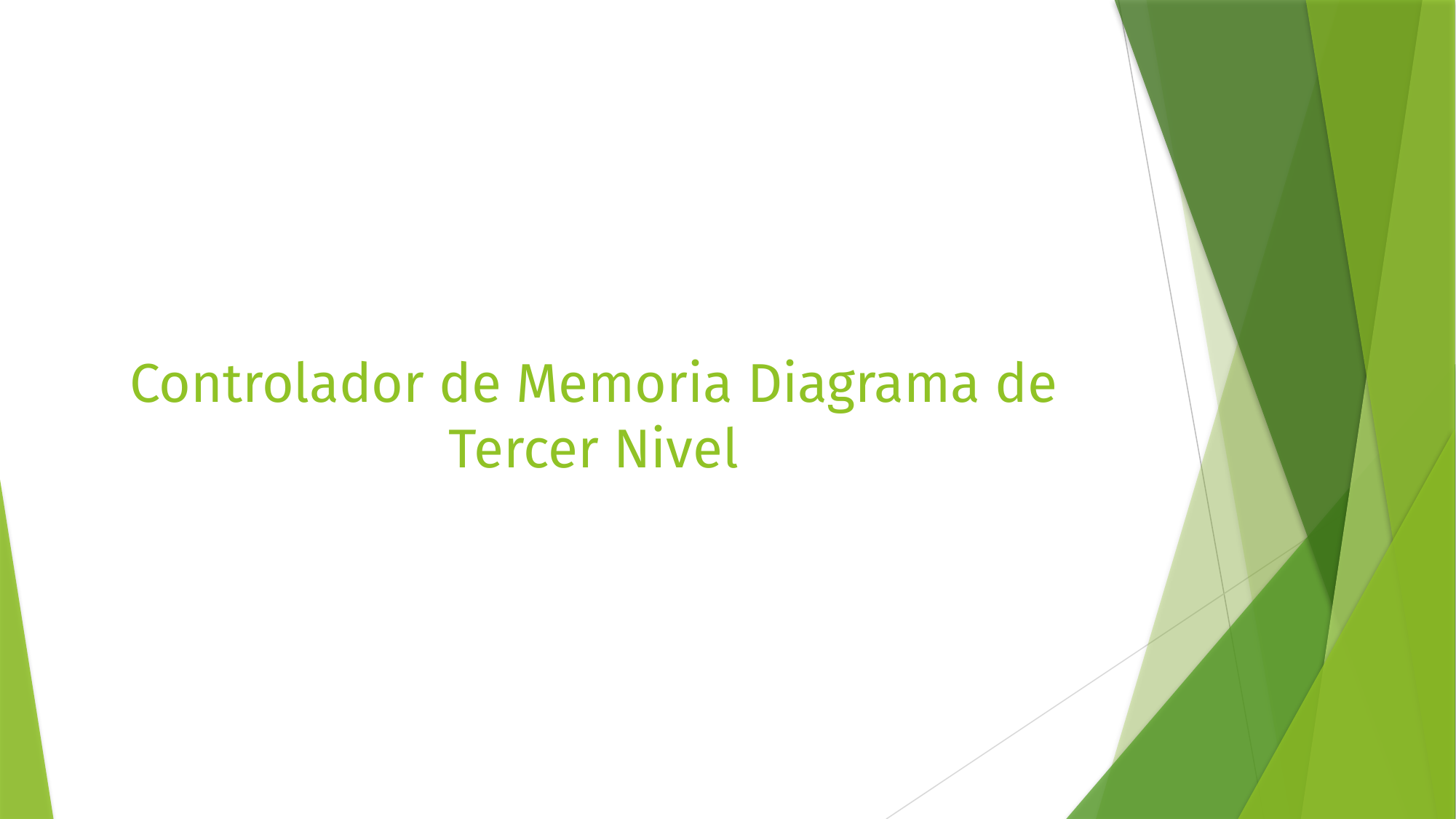

# Controlador de Memoria Diagrama de Tercer Nivel